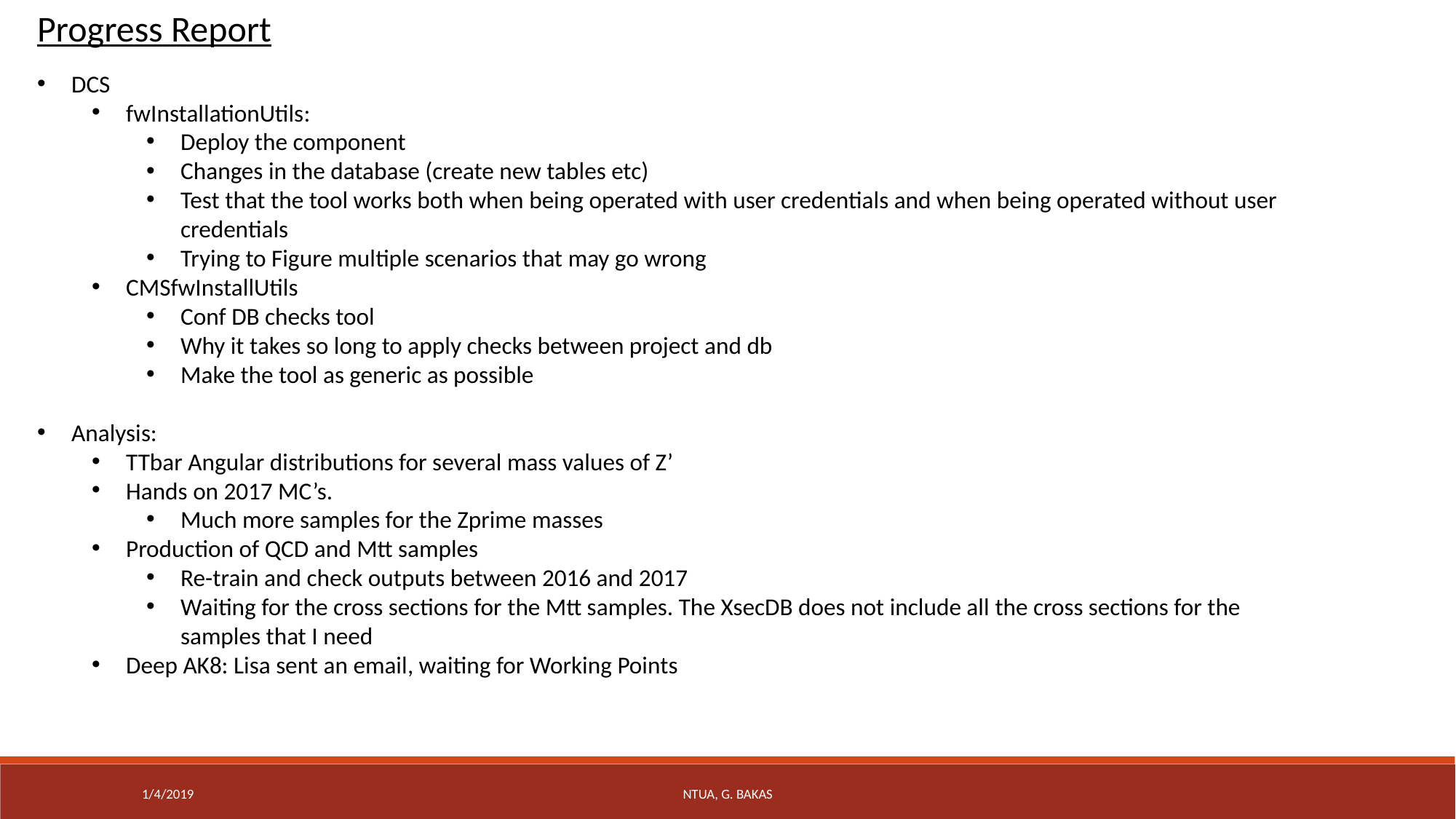

Progress Report
DCS
fwInstallationUtils:
Deploy the component
Changes in the database (create new tables etc)
Test that the tool works both when being operated with user credentials and when being operated without user credentials
Trying to Figure multiple scenarios that may go wrong
CMSfwInstallUtils
Conf DB checks tool
Why it takes so long to apply checks between project and db
Make the tool as generic as possible

Analysis:
TTbar Angular distributions for several mass values of Z’
Hands on 2017 MC’s.
Much more samples for the Zprime masses
Production of QCD and Mtt samples
Re-train and check outputs between 2016 and 2017
Waiting for the cross sections for the Mtt samples. The XsecDB does not include all the cross sections for the samples that I need
Deep AK8: Lisa sent an email, waiting for Working Points

1/4/2019
NTUA, G. Bakas